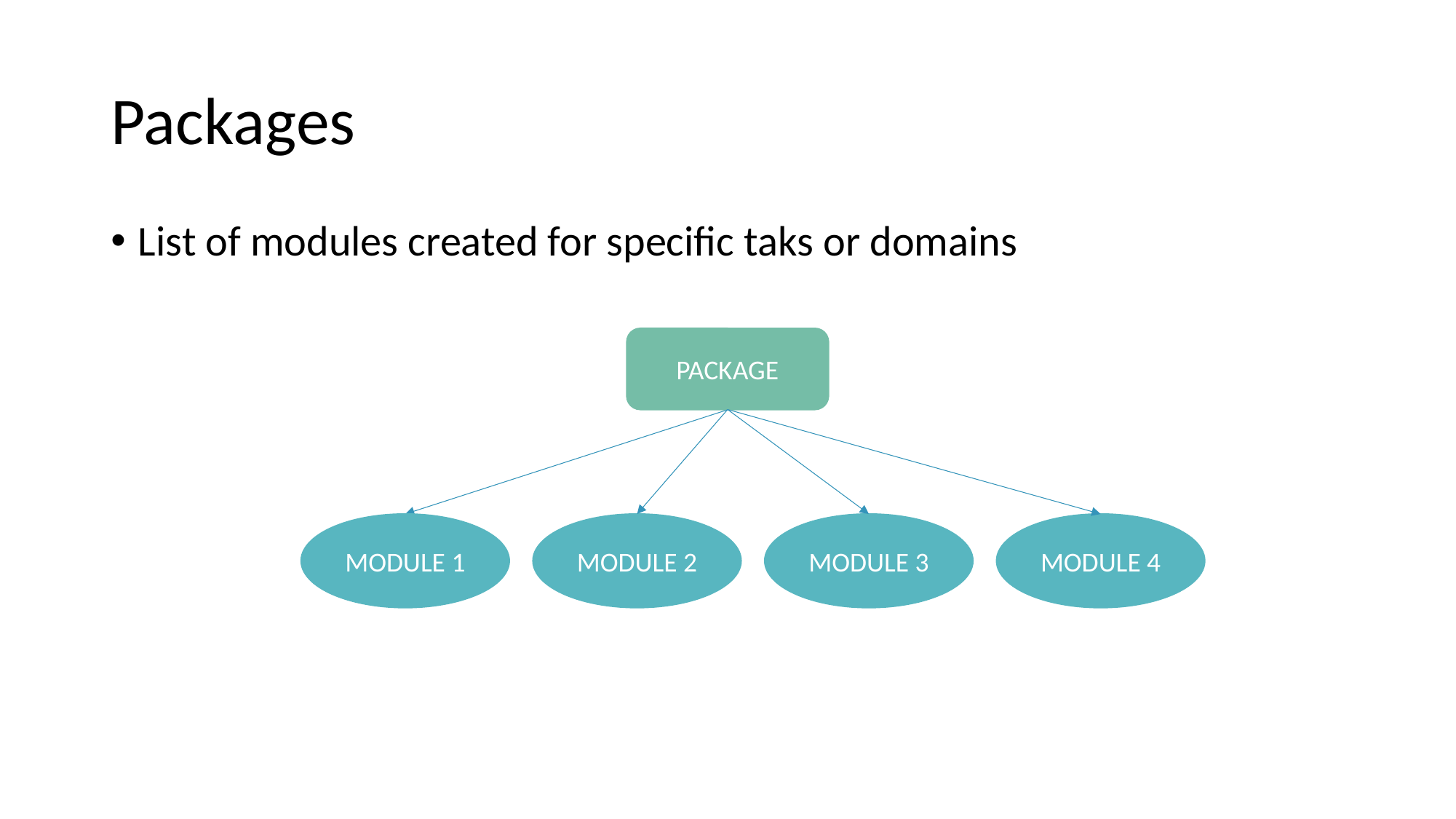

# Packages
List of modules created for specific taks or domains
PACKAGE
MODULE 1
MODULE 2
MODULE 3
MODULE 4